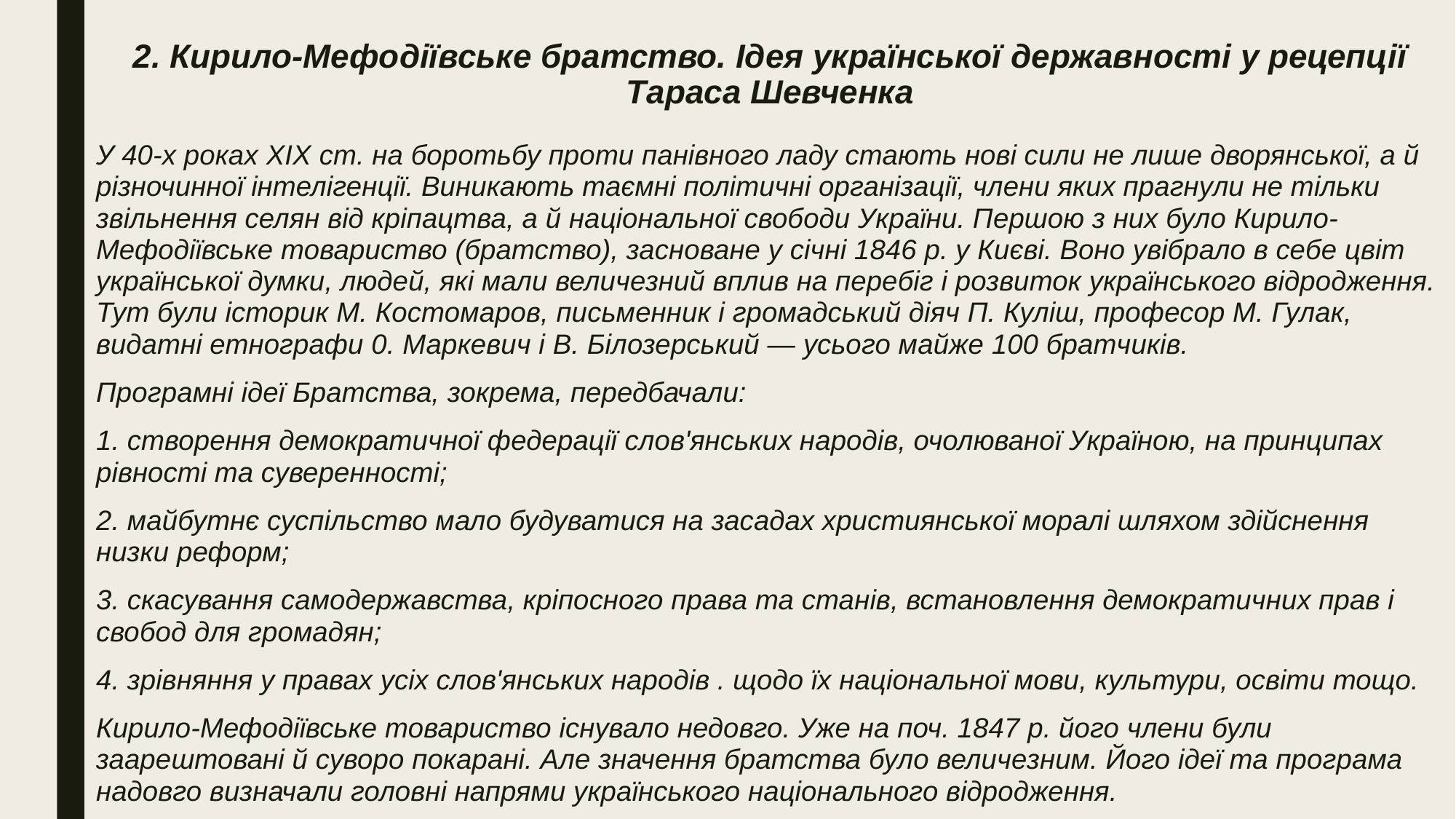

# 2. Кирило-Мефодіївське братство. Ідея української державності у рецепції Тараса Шевченка
У 40-х роках XIX ст. на боротьбу проти панівного ладу стають нові сили не лише дворянської, а й різночинної інтелігенції. Виникають таємні політичні організації, члени яких прагнули не тільки звільнення селян від кріпацтва, а й національної свободи України. Першою з них було Кирило-Мефодіївське товариство (братство), засноване у січні 1846 р. у Києві. Воно увібрало в себе цвіт української думки, людей, які мали величезний вплив на перебіг і розвиток українського відродження. Тут були історик М. Костомаров, письменник і громадський діяч П. Куліш, професор М. Гулак, видатні етнографи 0. Маркевич і В. Білозерський — усього майже 100 братчиків.
Програмні ідеї Братства, зокрема, передбачали:
1. створення демократичної федерації слов'янських народів, очолюваної Україною, на принципах рівності та суверенності;
2. майбутнє суспільство мало будуватися на засадах християнської моралі шляхом здійснення низки реформ;
3. скасування самодержавства, кріпосного права та станів, встановлення демократичних прав і свобод для громадян;
4. зрівняння у правах усіх слов'янських народів . щодо їх національної мови, культури, освіти тощо.
Кирило-Мефодіївське товариство існувало недовго. Уже на поч. 1847 р. його члени були заарештовані й суворо покарані. Але значення братства було величезним. Його ідеї та програма надовго визначали головні напрями українського національного відродження.